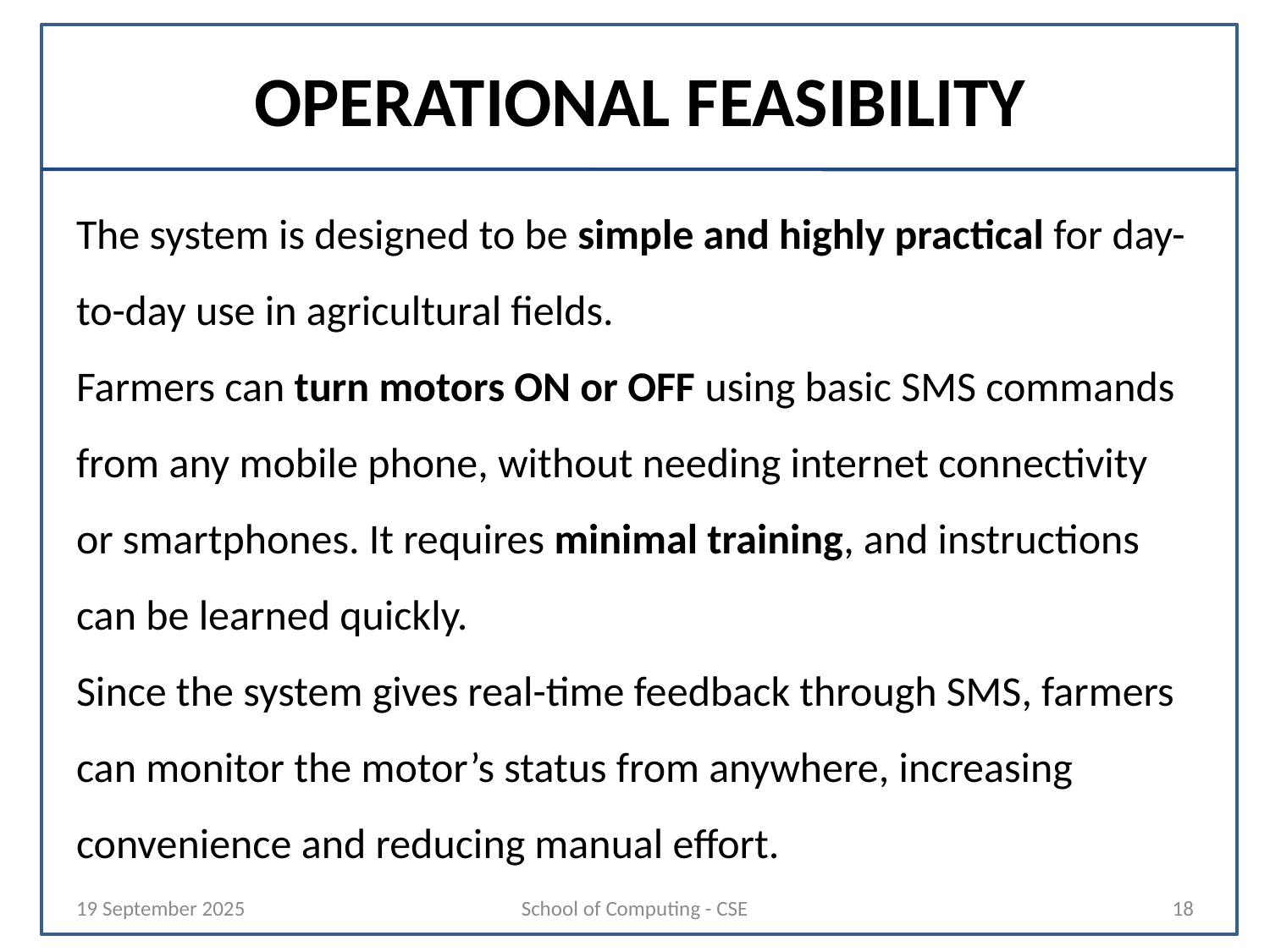

# OPERATIONAL FEASIBILITY

The system is designed to be simple and highly practical for day-to-day use in agricultural fields.
Farmers can turn motors ON or OFF using basic SMS commands from any mobile phone, without needing internet connectivity or smartphones. It requires minimal training, and instructions can be learned quickly.
Since the system gives real-time feedback through SMS, farmers can monitor the motor’s status from anywhere, increasing convenience and reducing manual effort.
19 September 2025
School of Computing - CSE
18